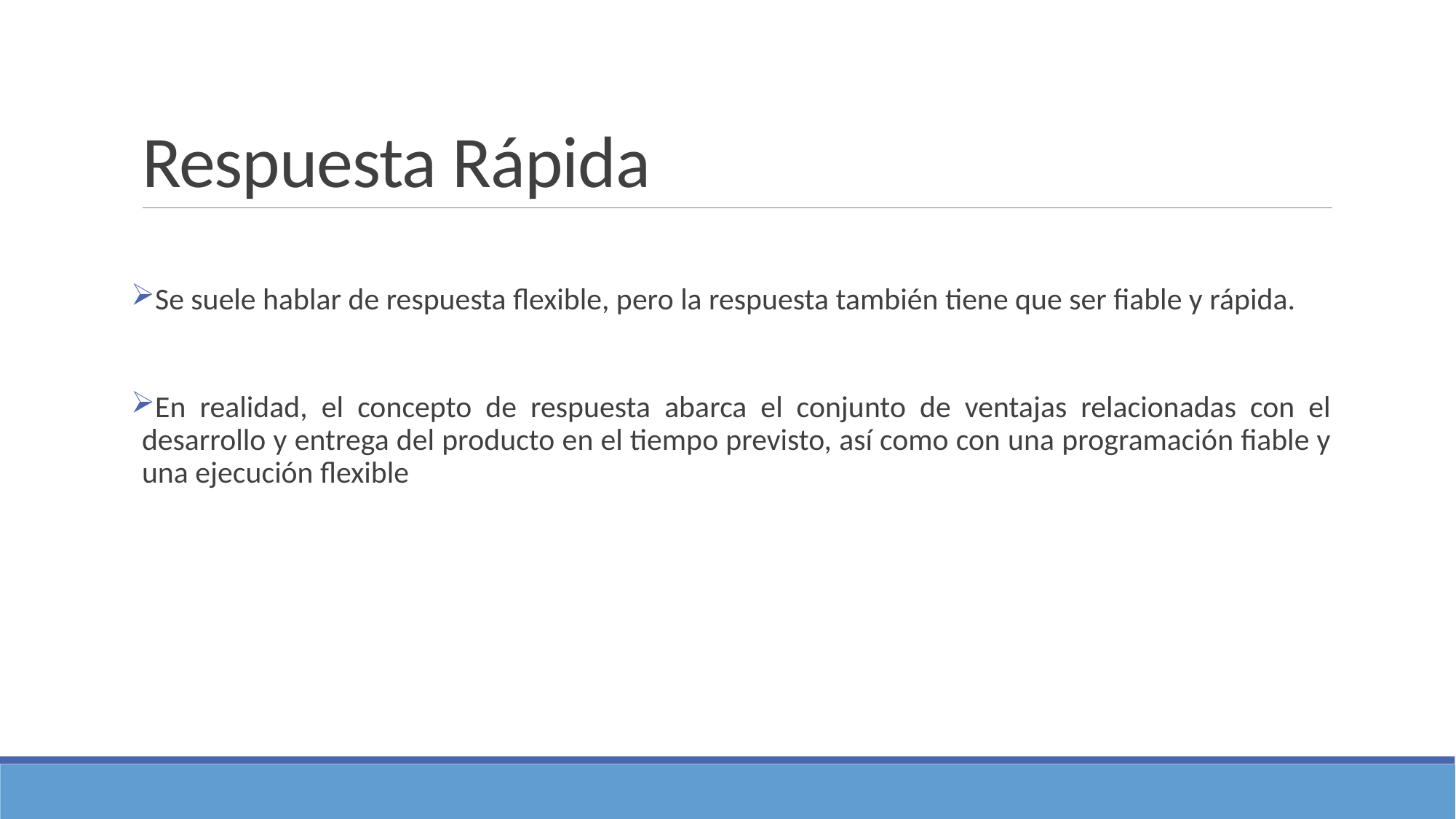

# Respuesta Rápida

Se suele hablar de respuesta flexible, pero la respuesta también tiene que ser fiable y rápida.

En realidad, el concepto de respuesta abarca el conjunto de ventajas relacionadas con el desarrollo y entrega del producto en el tiempo previsto, así como con una programación fiable y una ejecución flexible